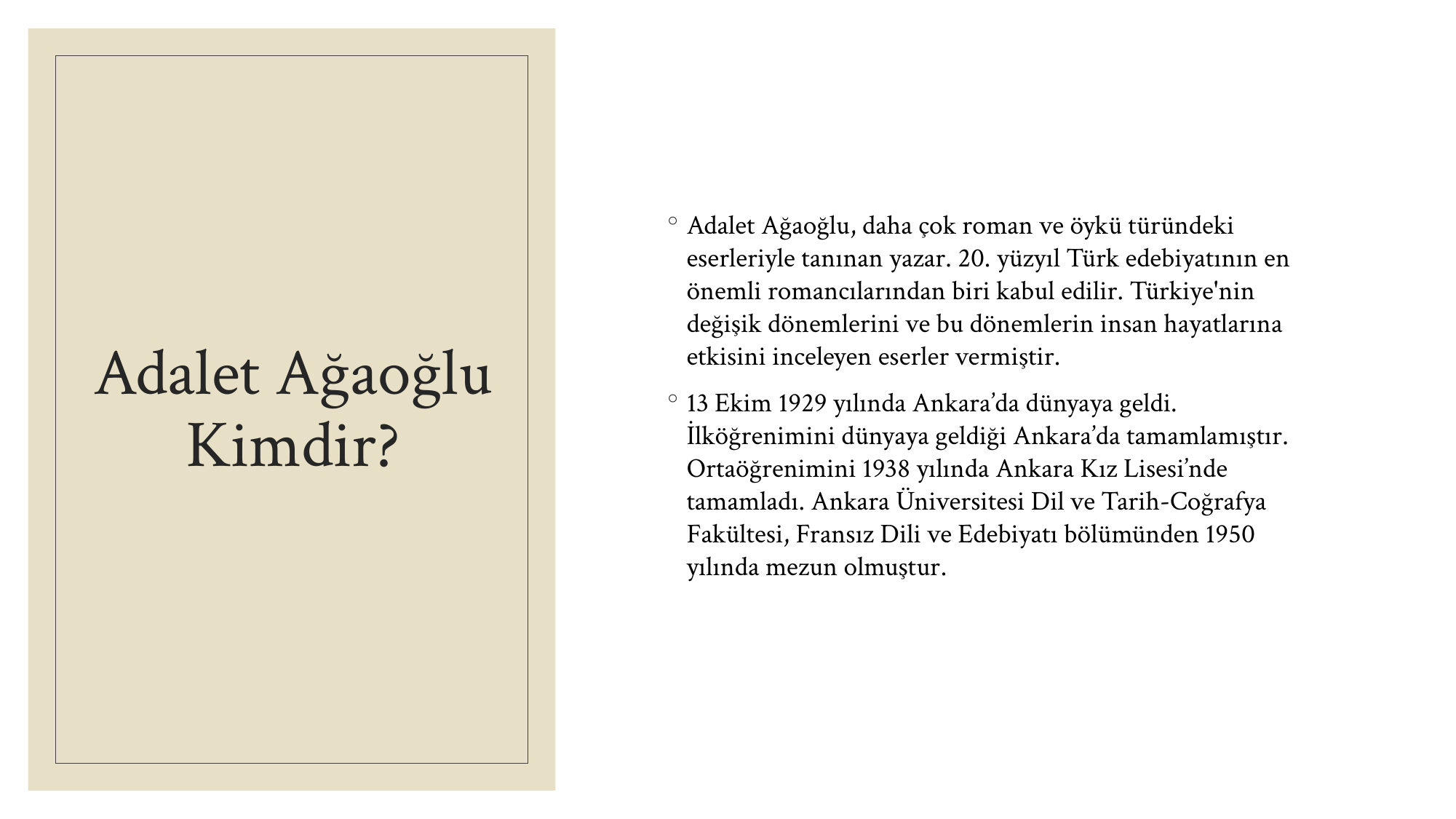

Adalet Ağaoğlu, daha çok roman ve öykü türündeki eserleriyle tanınan yazar. 20. yüzyıl Türk edebiyatının en önemli romancılarından biri kabul edilir. Türkiye'nin değişik dönemlerini ve bu dönemlerin insan hayatlarına etkisini inceleyen eserler vermiştir.
13 Ekim 1929 yılında Ankara’da dünyaya geldi. İlköğrenimini dünyaya geldiği Ankara’da tamamlamıştır. Ortaöğrenimini 1938 yılında Ankara Kız Lisesi’nde tamamladı. Ankara Üniversitesi Dil ve Tarih-Coğrafya Fakültesi, Fransız Dili ve Edebiyatı bölümünden 1950 yılında mezun olmuştur.
# Adalet Ağaoğlu Kimdir?